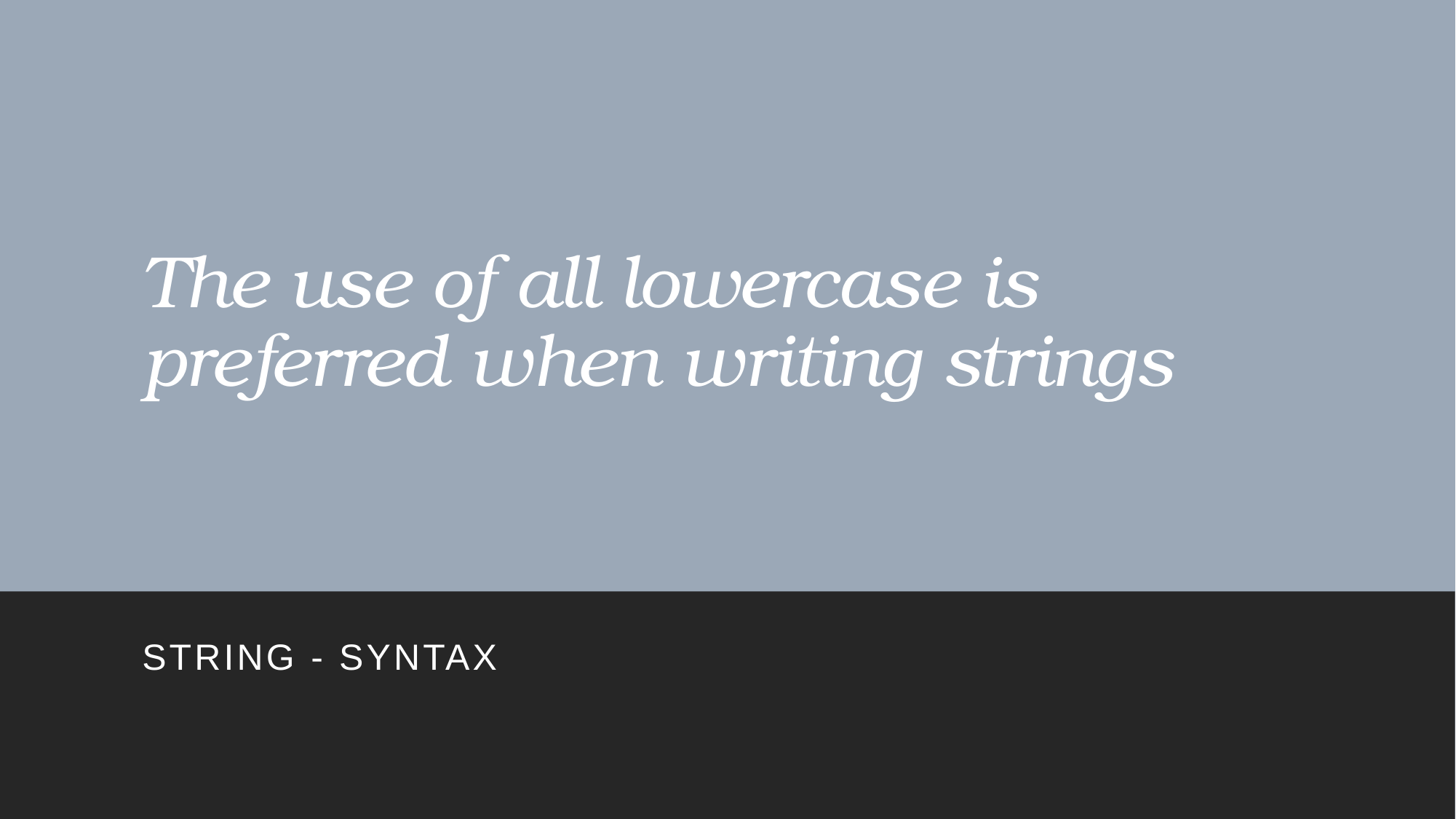

# The use of all lowercase is preferred when writing strings

String - syntax